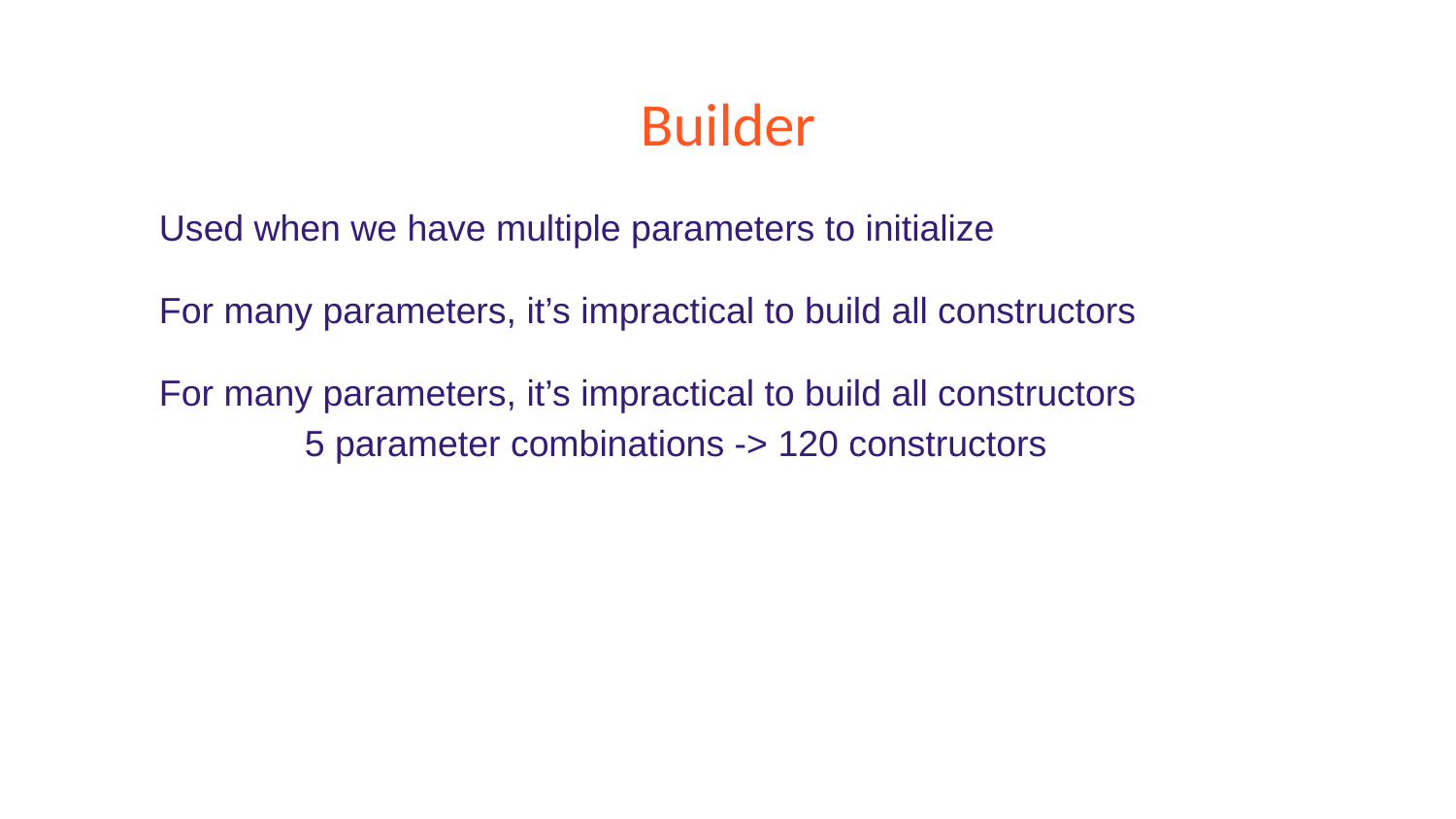

# Builder
Used when we have multiple parameters to initialize
For many parameters, it’s impractical to build all constructors
For many parameters, it’s impractical to build all constructors
	5 parameter combinations -> 120 constructors